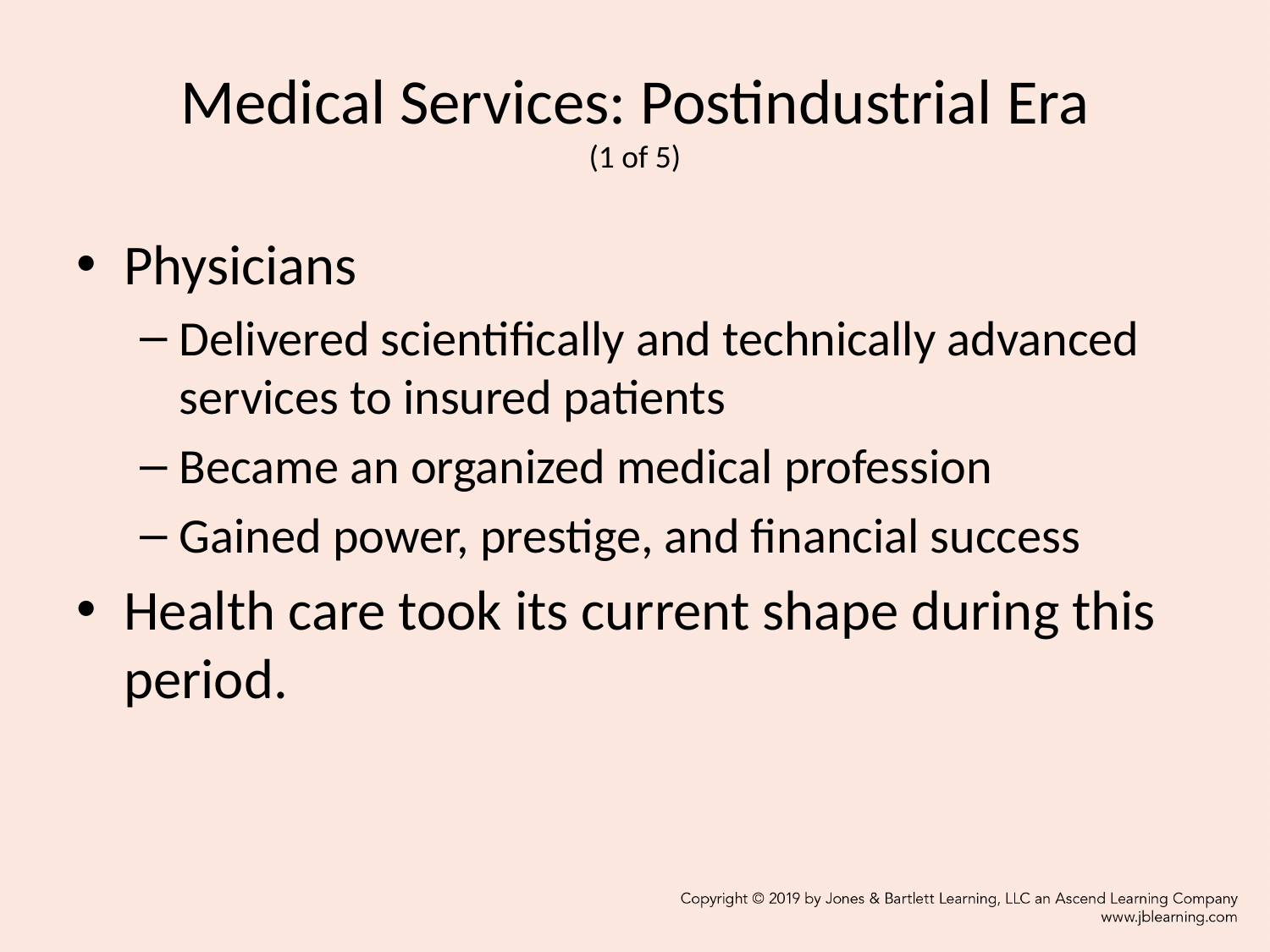

# Medical Services: Postindustrial Era (1 of 5)
Physicians
Delivered scientifically and technically advanced services to insured patients
Became an organized medical profession
Gained power, prestige, and financial success
Health care took its current shape during this period.